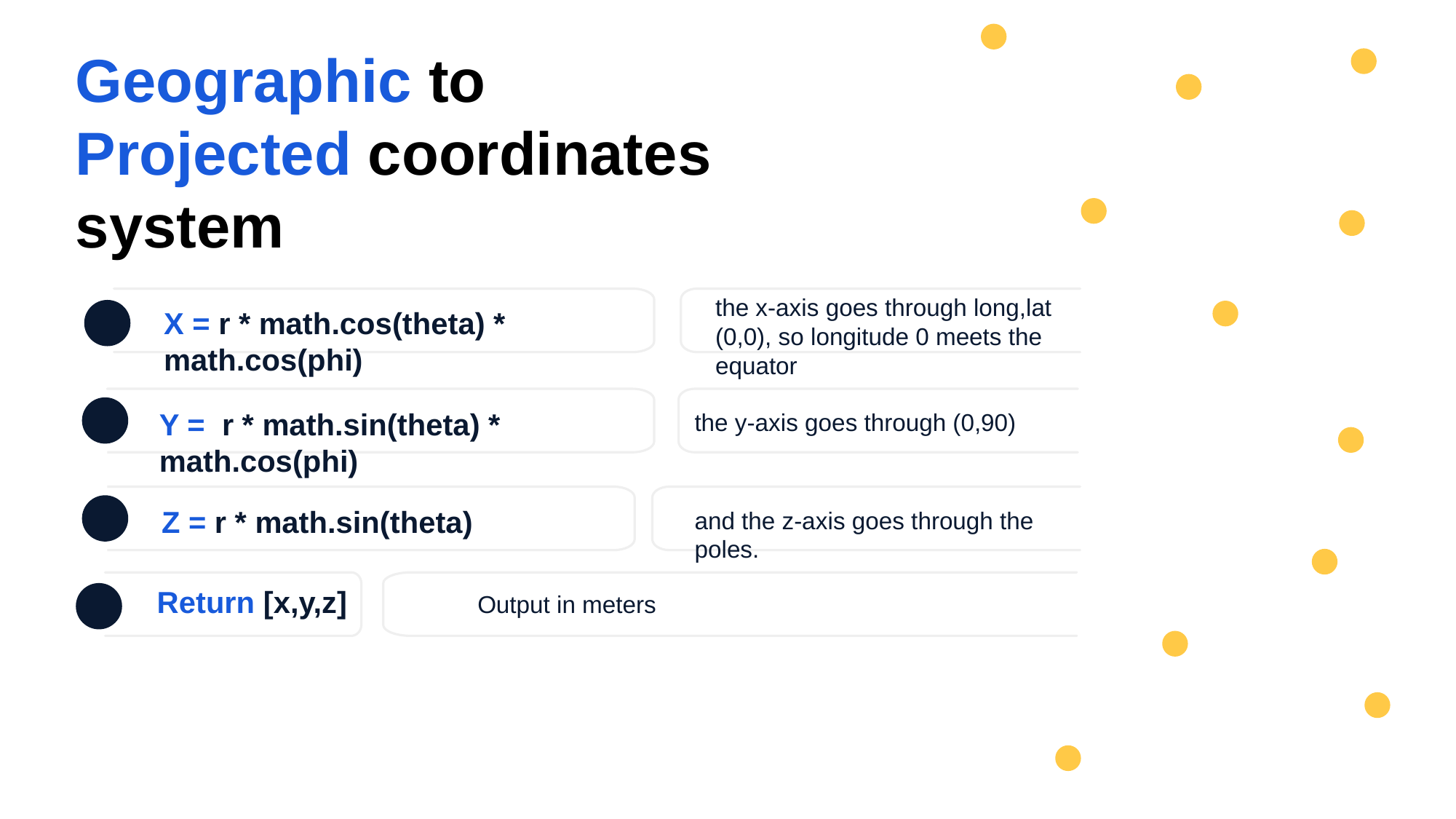

Geographic to
Projected coordinates system

the x-axis goes through long,lat (0,0), so longitude 0 meets the equator
X = r * math.cos(theta) * math.cos(phi)

the y-axis goes through (0,90)
Y =  r * math.sin(theta) * math.cos(phi)

and the z-axis goes through the poles.
Z = r * math.sin(theta)

Output in meters
Return [x,y,z]